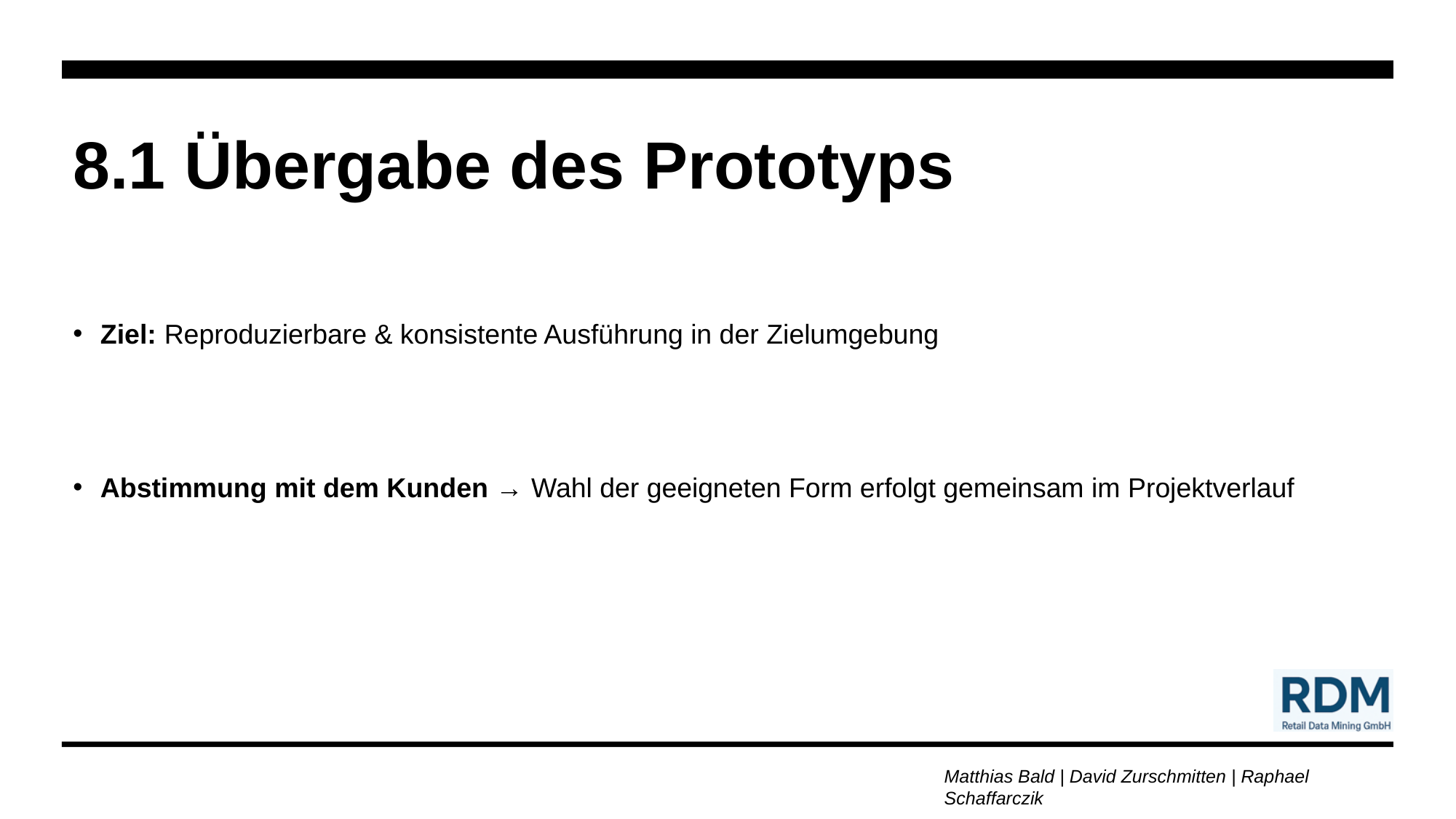

# 8.1 Übergabe des Prototyps
Ziel: Reproduzierbare & konsistente Ausführung in der Zielumgebung

Abstimmung mit dem Kunden → Wahl der geeigneten Form erfolgt gemeinsam im Projektverlauf